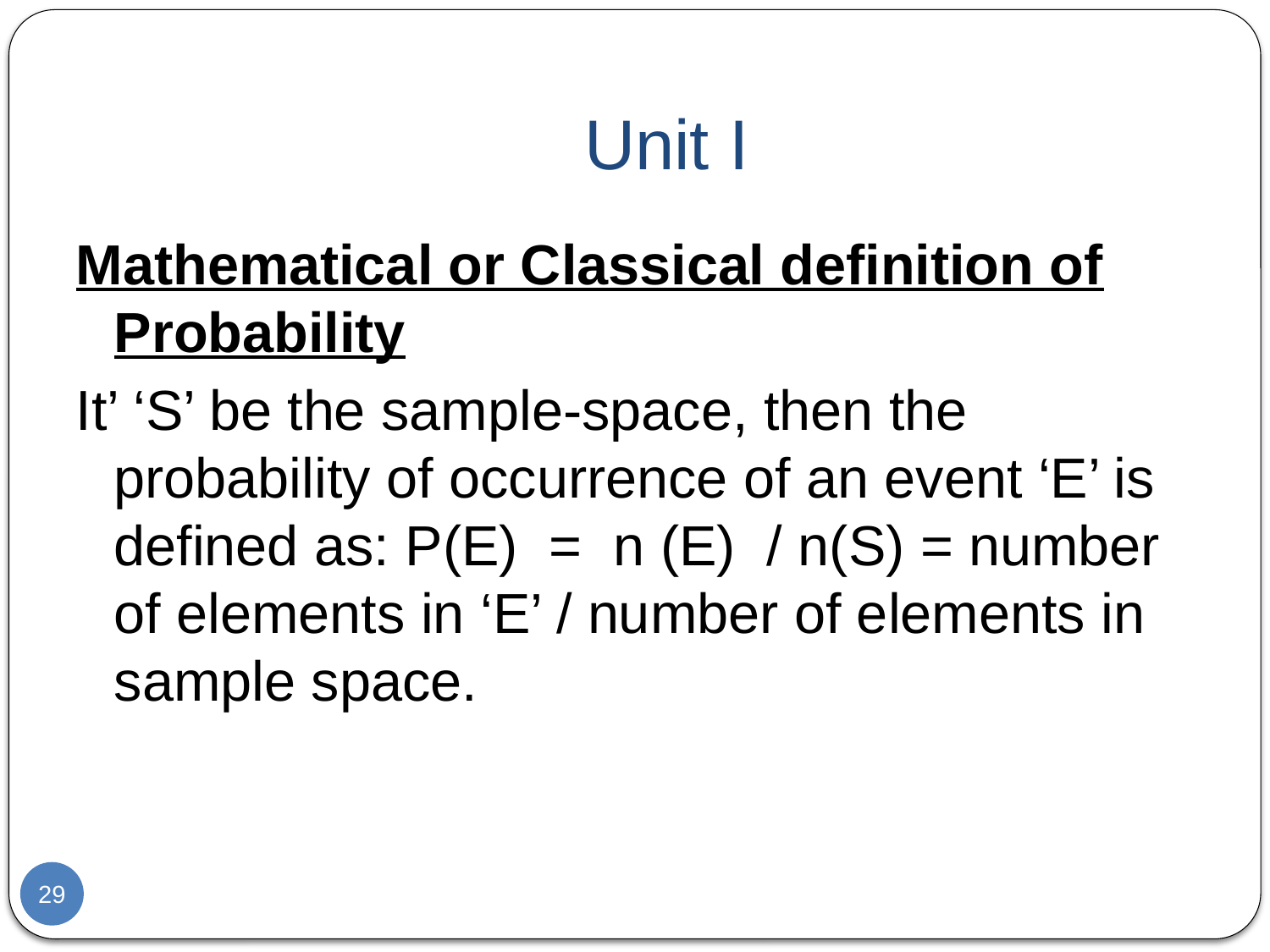

# Unit I
Mathematical or Classical definition of Probability
It’ ‘S’ be the sample-space, then the probability of occurrence of an event ‘E’ is defined as: P(E)  =  n (E)  / n(S) = number of elements in ‘E’ / number of elements in sample space.

29